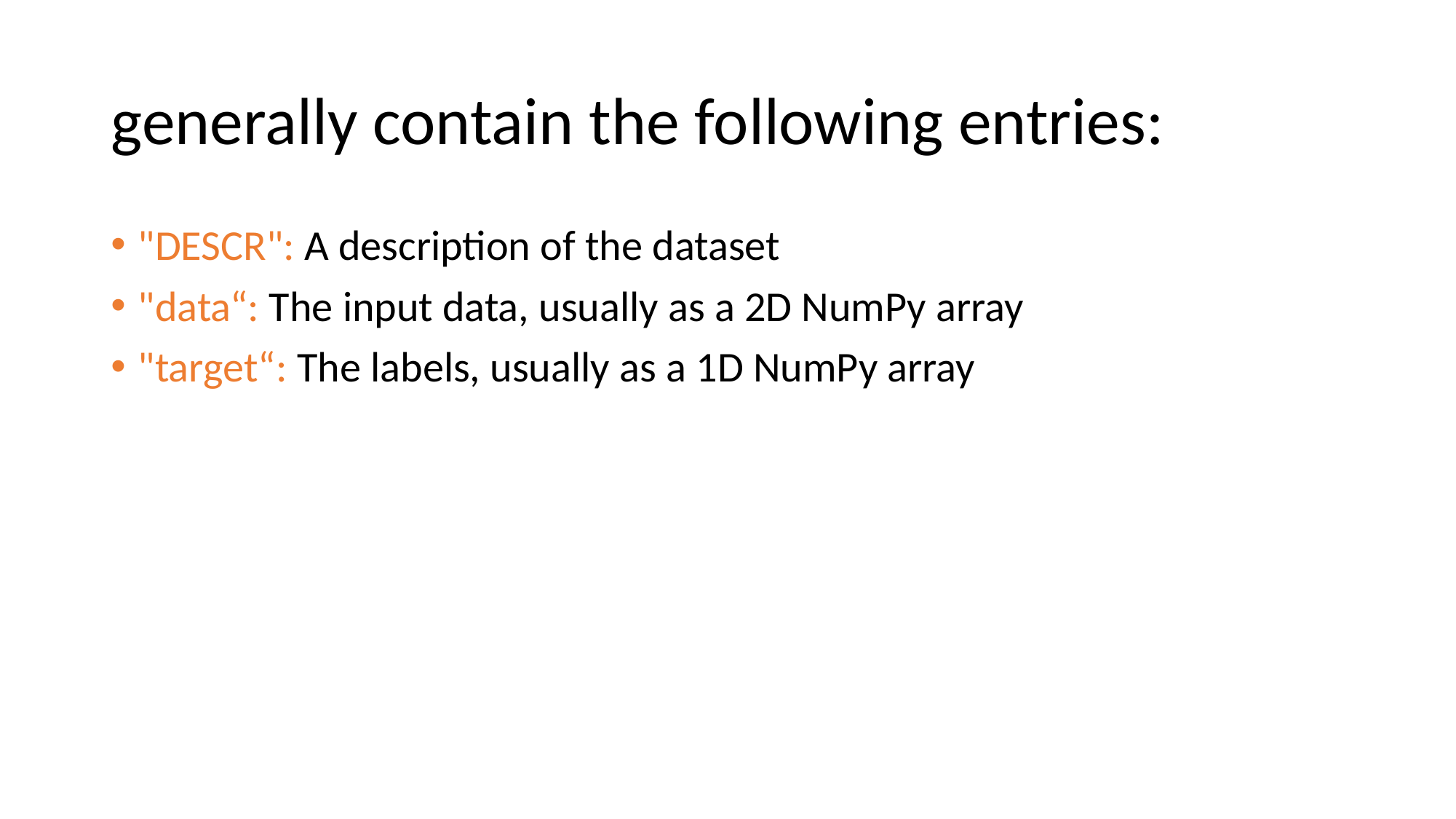

# generally contain the following entries:
"DESCR": A description of the dataset
"data“: The input data, usually as a 2D NumPy array
"target“: The labels, usually as a 1D NumPy array